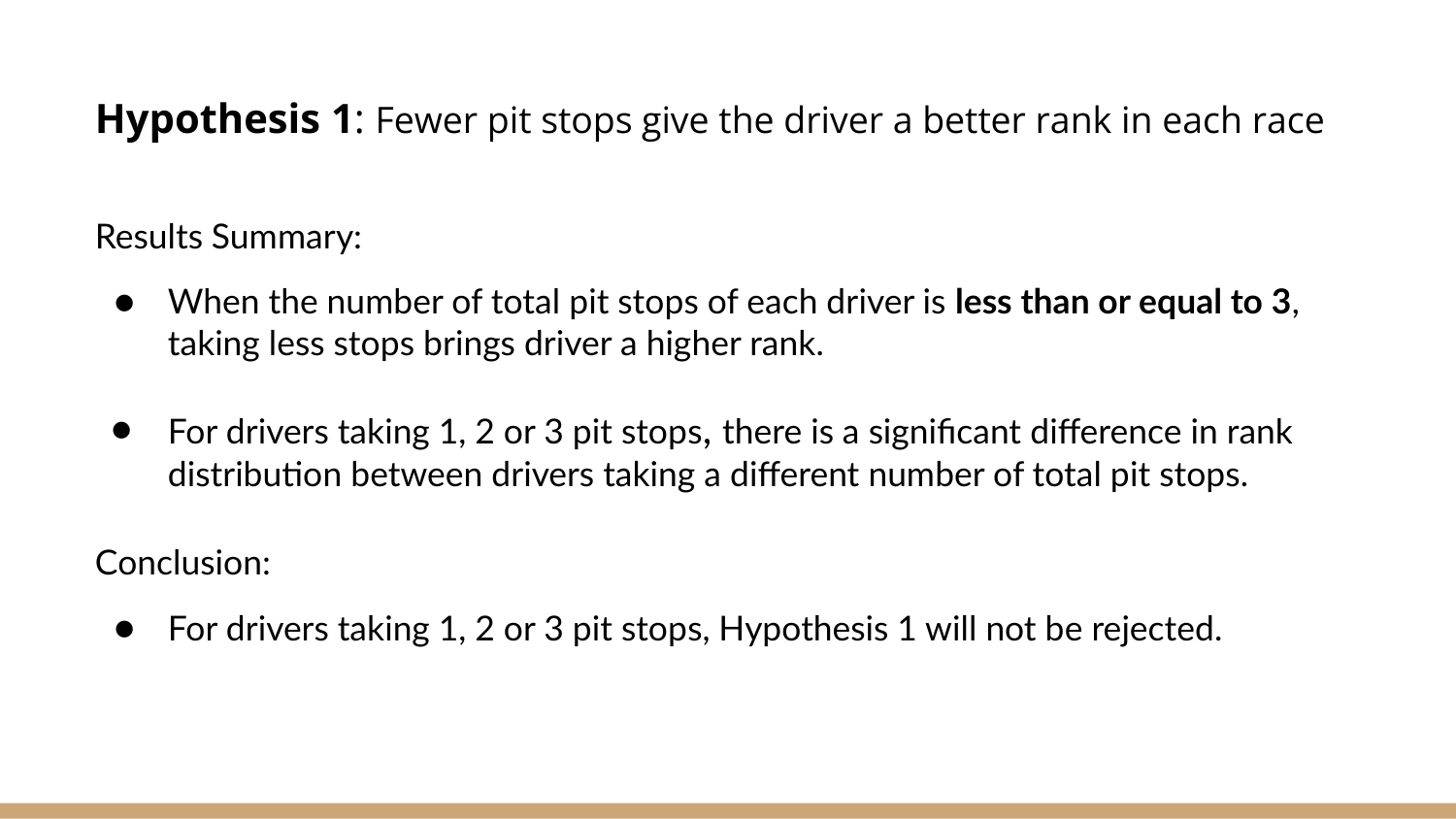

Hypothesis 1: Fewer pit stops give the driver a better rank in each race
Results Summary:
When the number of total pit stops of each driver is less than or equal to 3, taking less stops brings driver a higher rank.

For drivers taking 1, 2 or 3 pit stops, there is a significant difference in rank distribution between drivers taking a different number of total pit stops.

Conclusion:
For drivers taking 1, 2 or 3 pit stops, Hypothesis 1 will not be rejected.